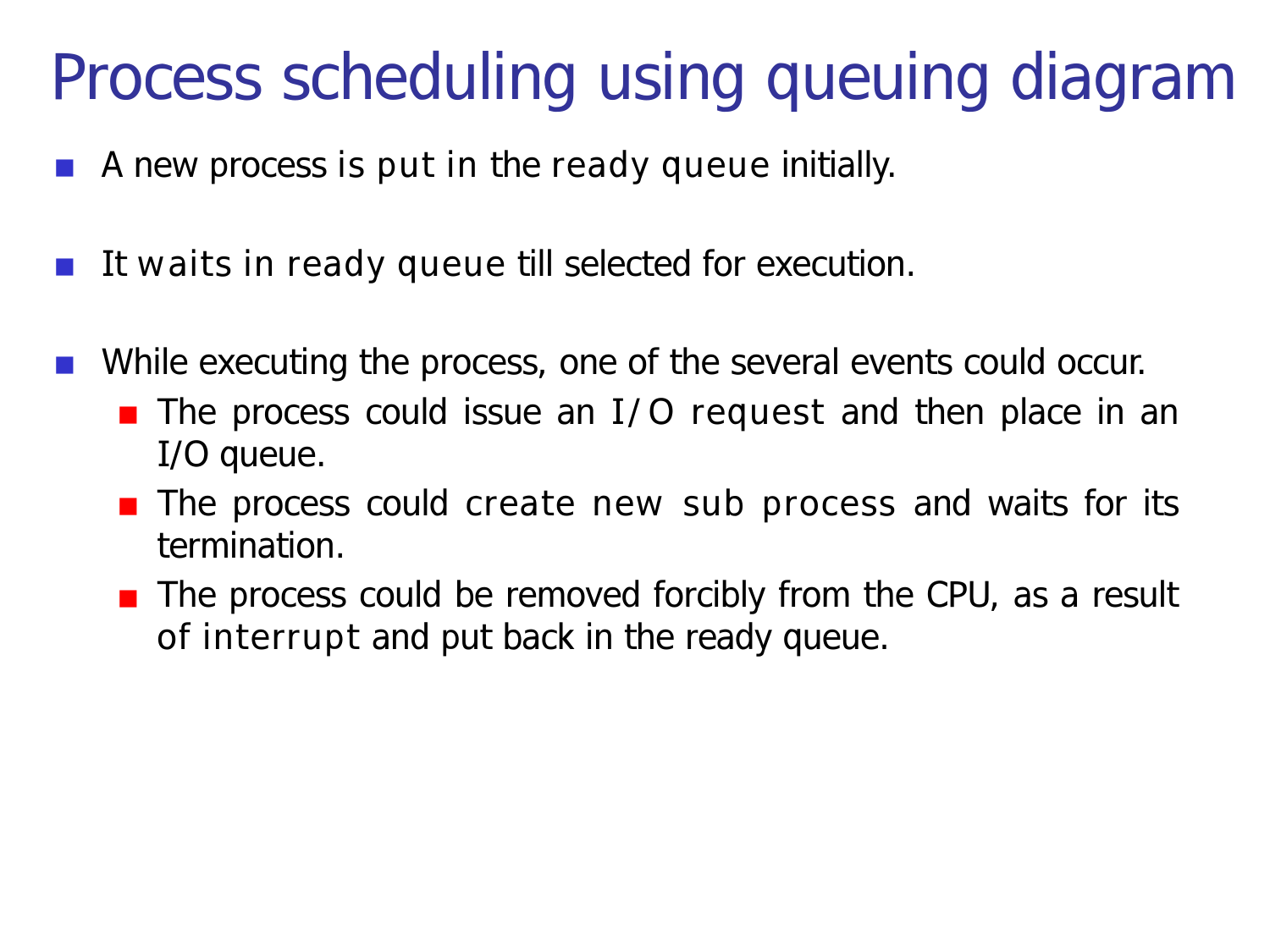

# Process scheduling using queuing diagram
A new process is put in the ready queue initially.

It waits in ready queue till selected for execution.

While executing the process, one of the several events could occur.
The process could issue an I/O request and then place in an I/O queue.
The process could create new sub process and waits for its termination.
The process could be removed forcibly from the CPU, as a result of interrupt and put back in the ready queue.